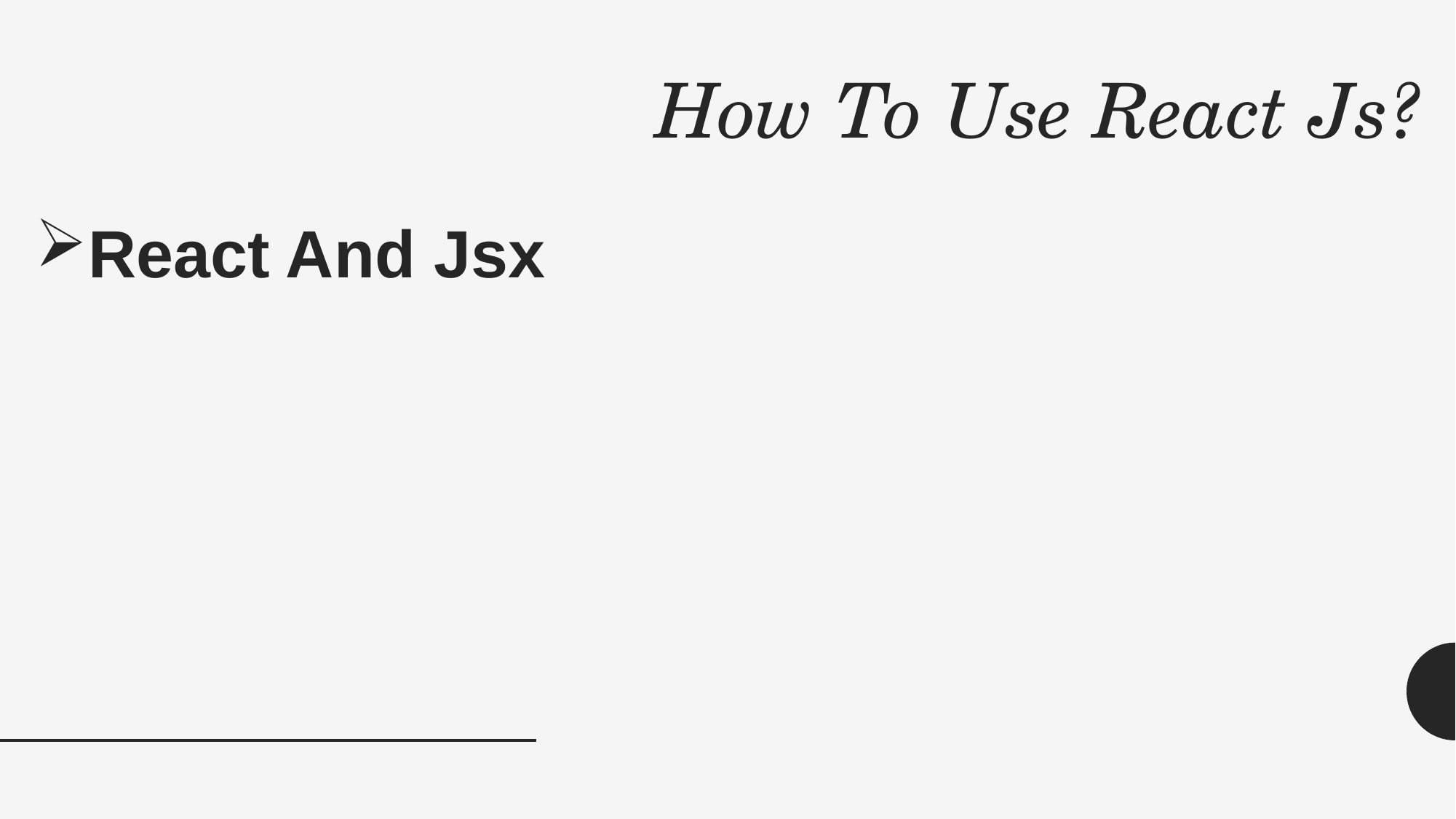

# How To Use React Js?

React And Jsx